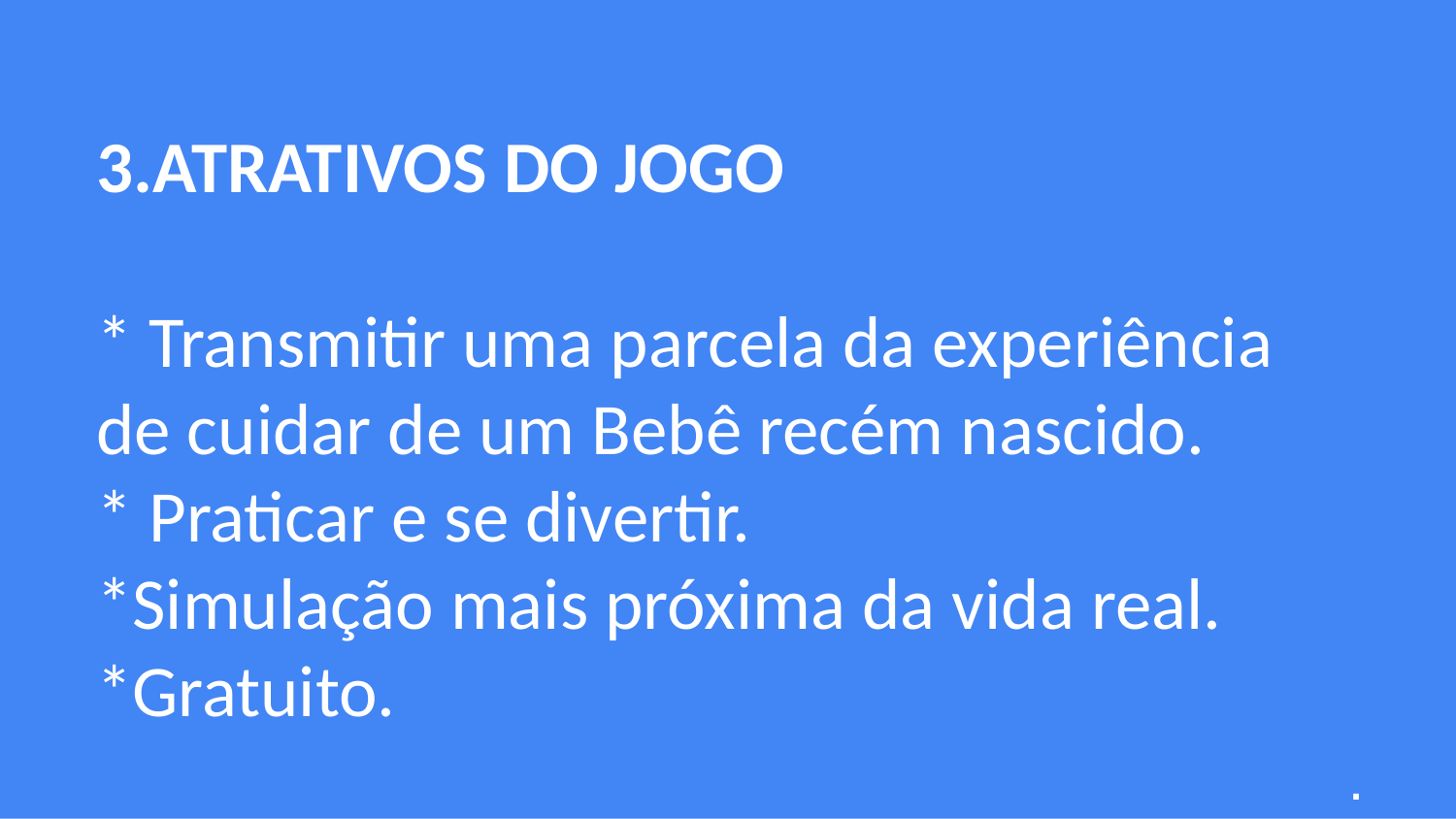

3.Atrativos do Jogo

* Transmitir uma parcela da experiência de cuidar de um Bebê recém nascido.
* Praticar e se divertir.
*Simulação mais próxima da vida real.
*Gratuito.
.